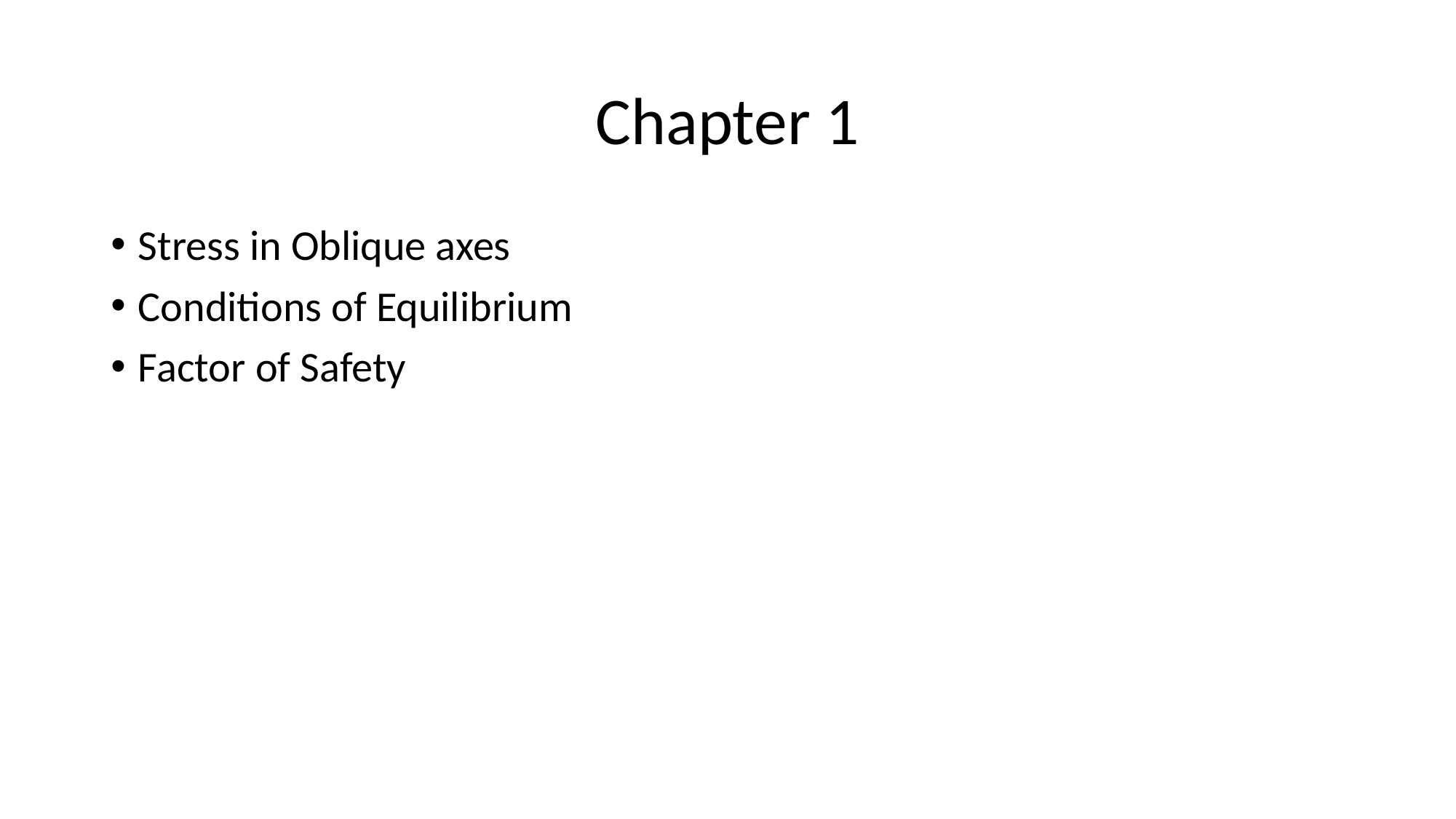

# Chapter 1
Stress in Oblique axes
Conditions of Equilibrium
Factor of Safety